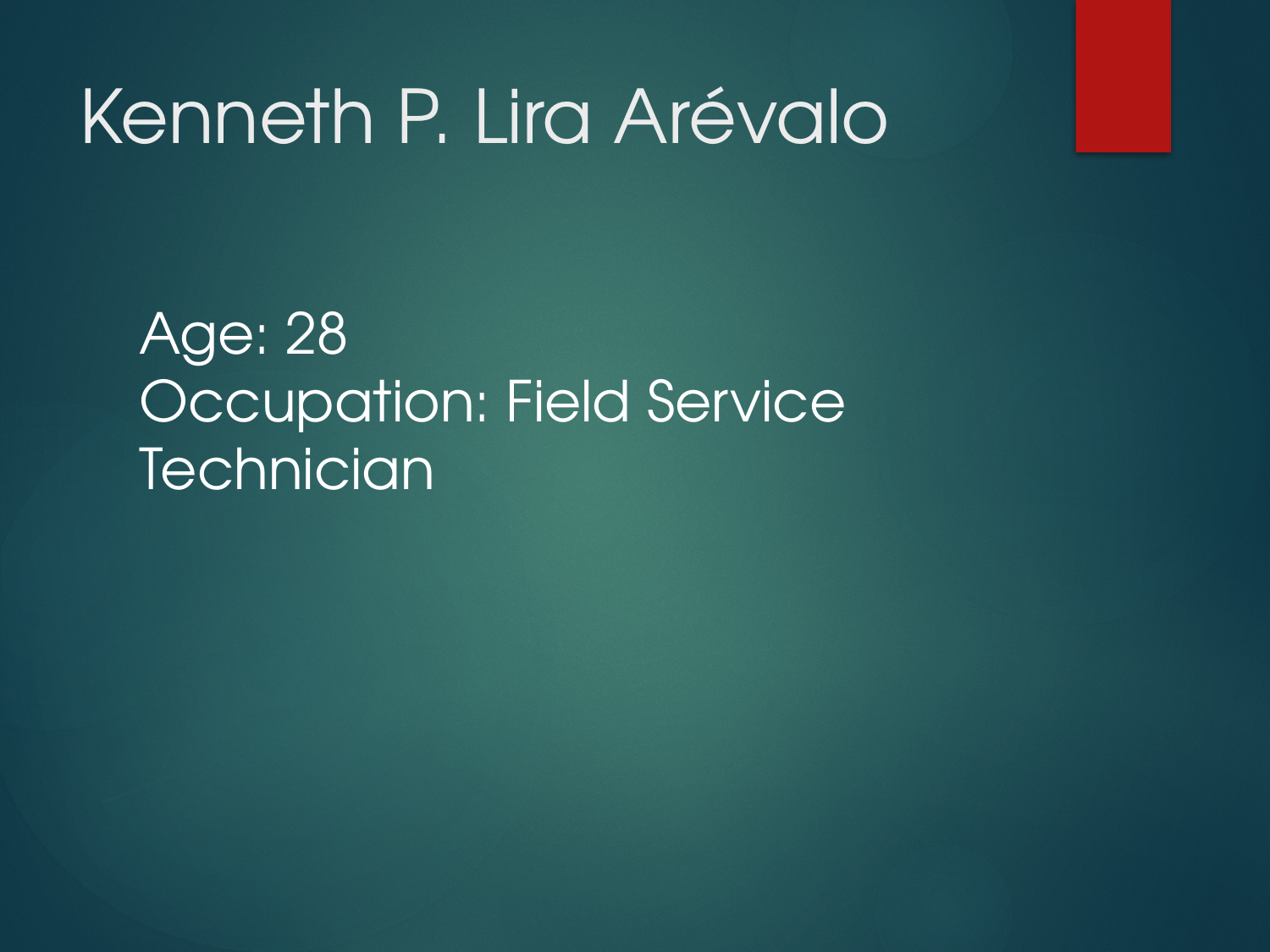

# Kenneth P. Lira Arévalo

Age: 28
Occupation: Field Service Technician